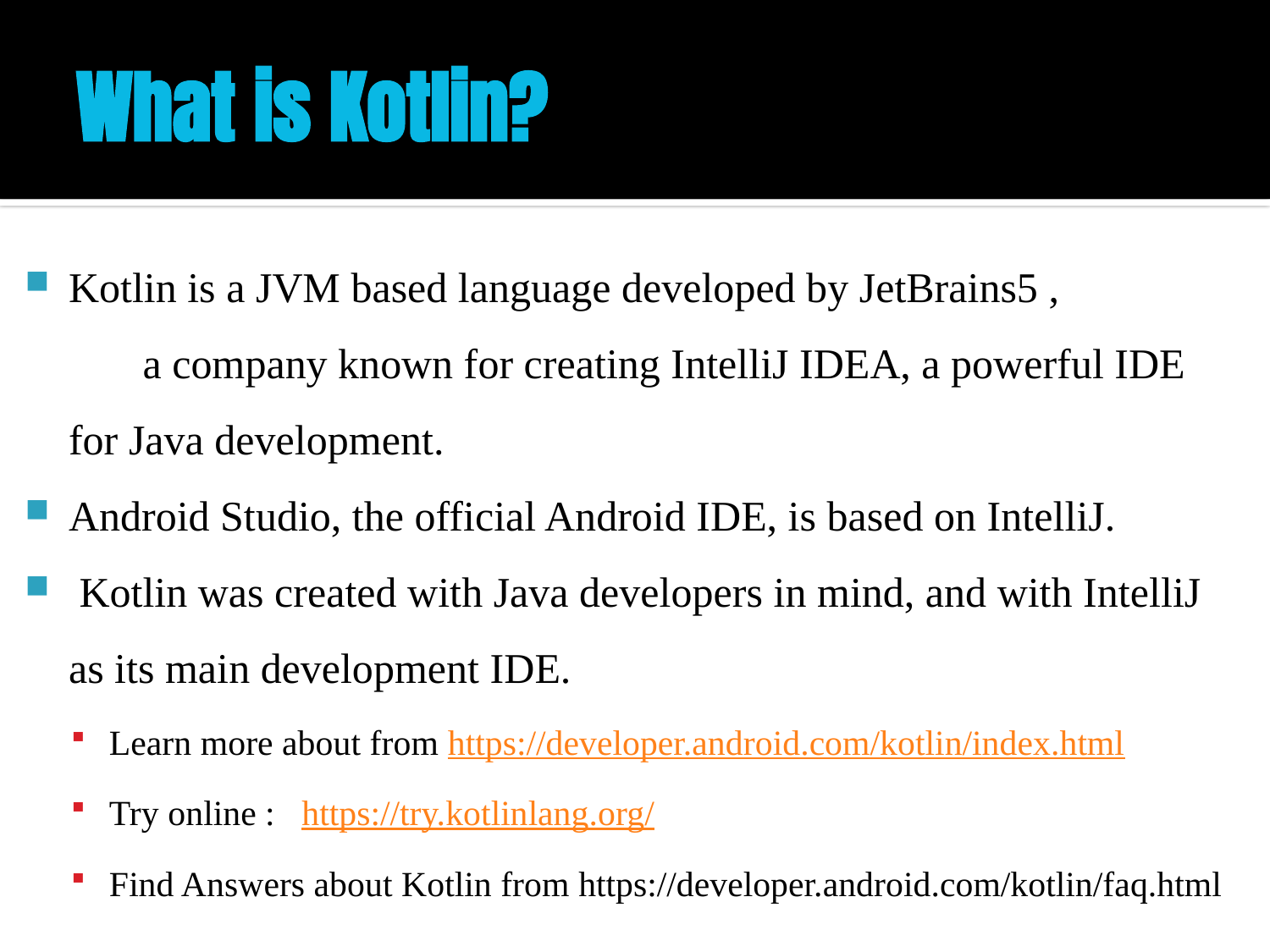

# What is Kotlin?
Kotlin is a JVM based language developed by JetBrains5 ,                         a company known for creating IntelliJ IDEA, a powerful IDE for Java development.
Android Studio, the official Android IDE, is based on IntelliJ.
 Kotlin was created with Java developers in mind, and with IntelliJ as its main development IDE.
Learn more about from https://developer.android.com/kotlin/index.html
Try online :   https://try.kotlinlang.org/
Find Answers about Kotlin from https://developer.android.com/kotlin/faq.html